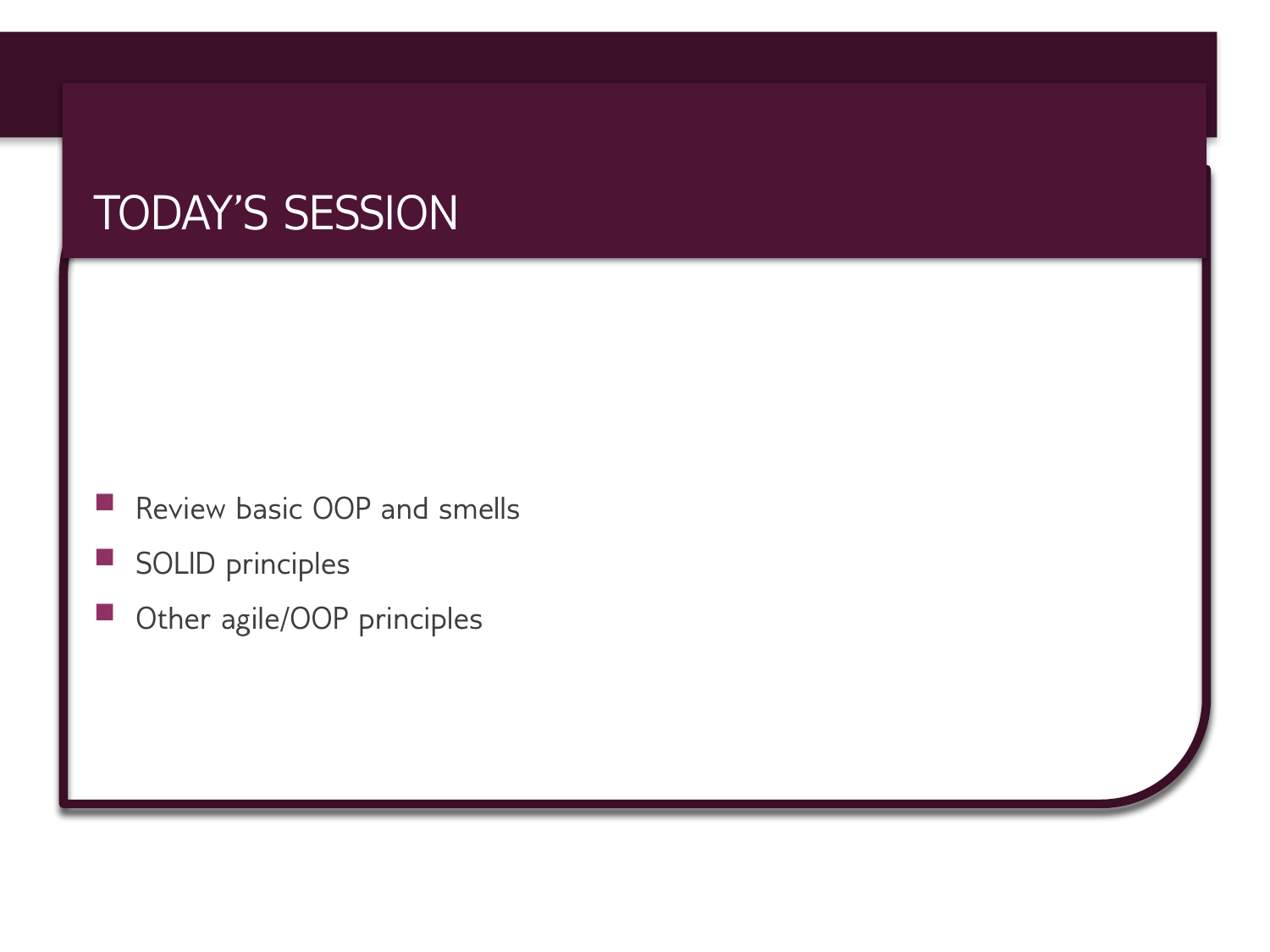

# Today’s session
Review basic OOP and smells
SOLID principles
Other agile/OOP principles